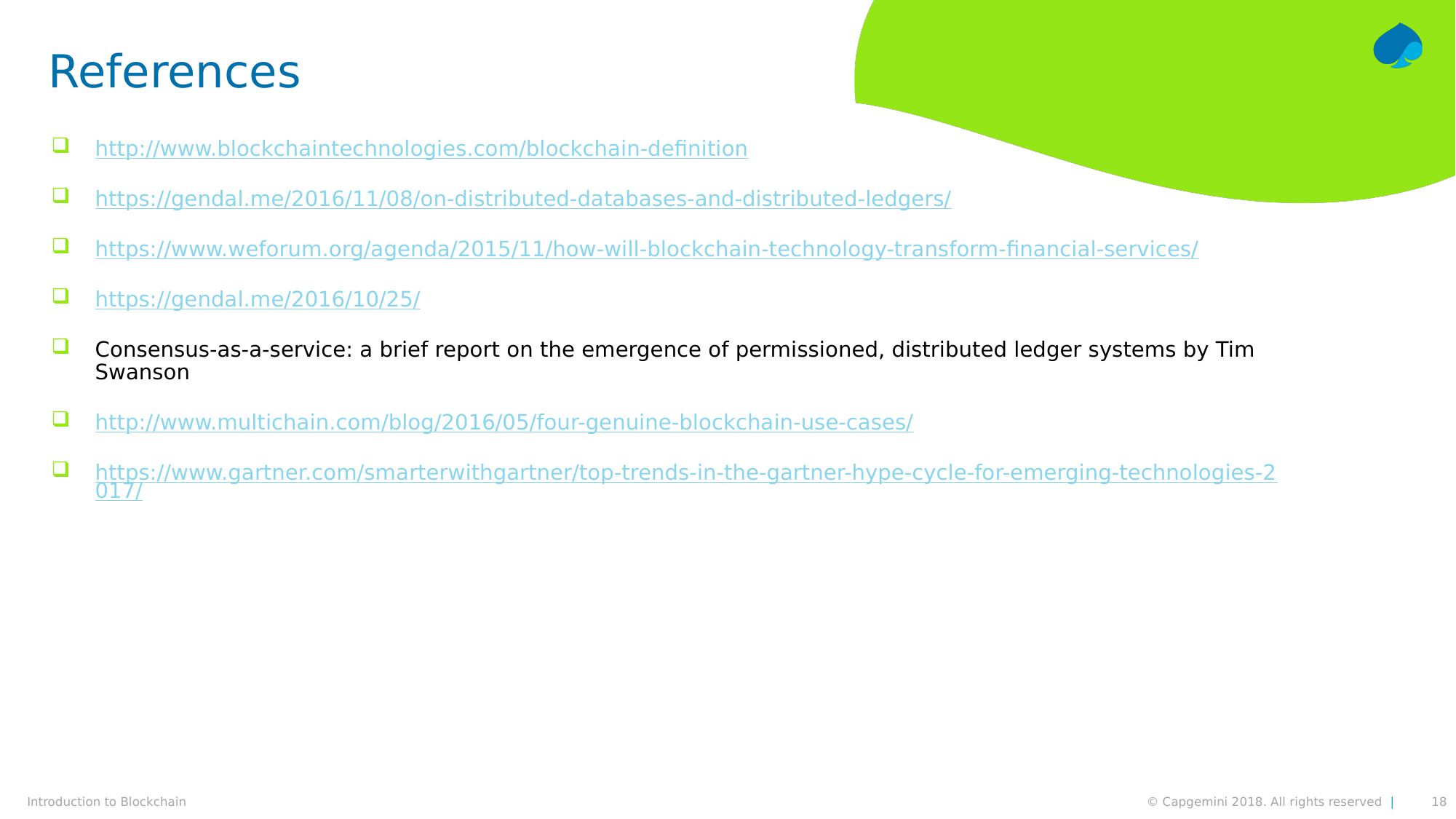

# References
http://www.blockchaintechnologies.com/blockchain-definition
https://gendal.me/2016/11/08/on-distributed-databases-and-distributed-ledgers/
https://www.weforum.org/agenda/2015/11/how-will-blockchain-technology-transform-financial-services/
https://gendal.me/2016/10/25/
Consensus-as-a-service: a brief report on the emergence of permissioned, distributed ledger systems by Tim Swanson
http://www.multichain.com/blog/2016/05/four-genuine-blockchain-use-cases/
https://www.gartner.com/smarterwithgartner/top-trends-in-the-gartner-hype-cycle-for-emerging-technologies-2017/